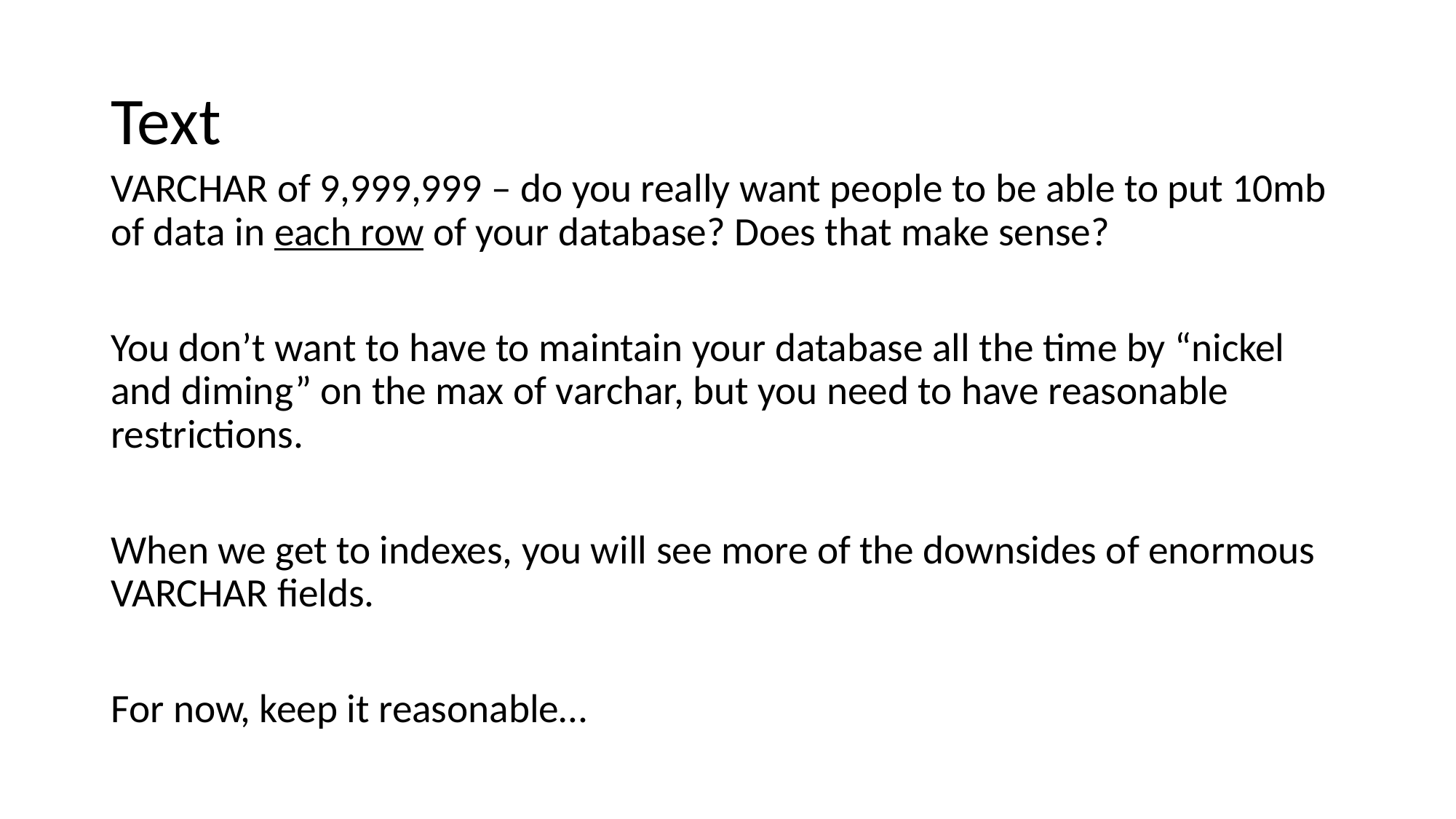

# Text
VARCHAR of 9,999,999 – do you really want people to be able to put 10mb of data in each row of your database? Does that make sense?

You don’t want to have to maintain your database all the time by “nickel and diming” on the max of varchar, but you need to have reasonable restrictions.

When we get to indexes, you will see more of the downsides of enormous VARCHAR fields.

For now, keep it reasonable…